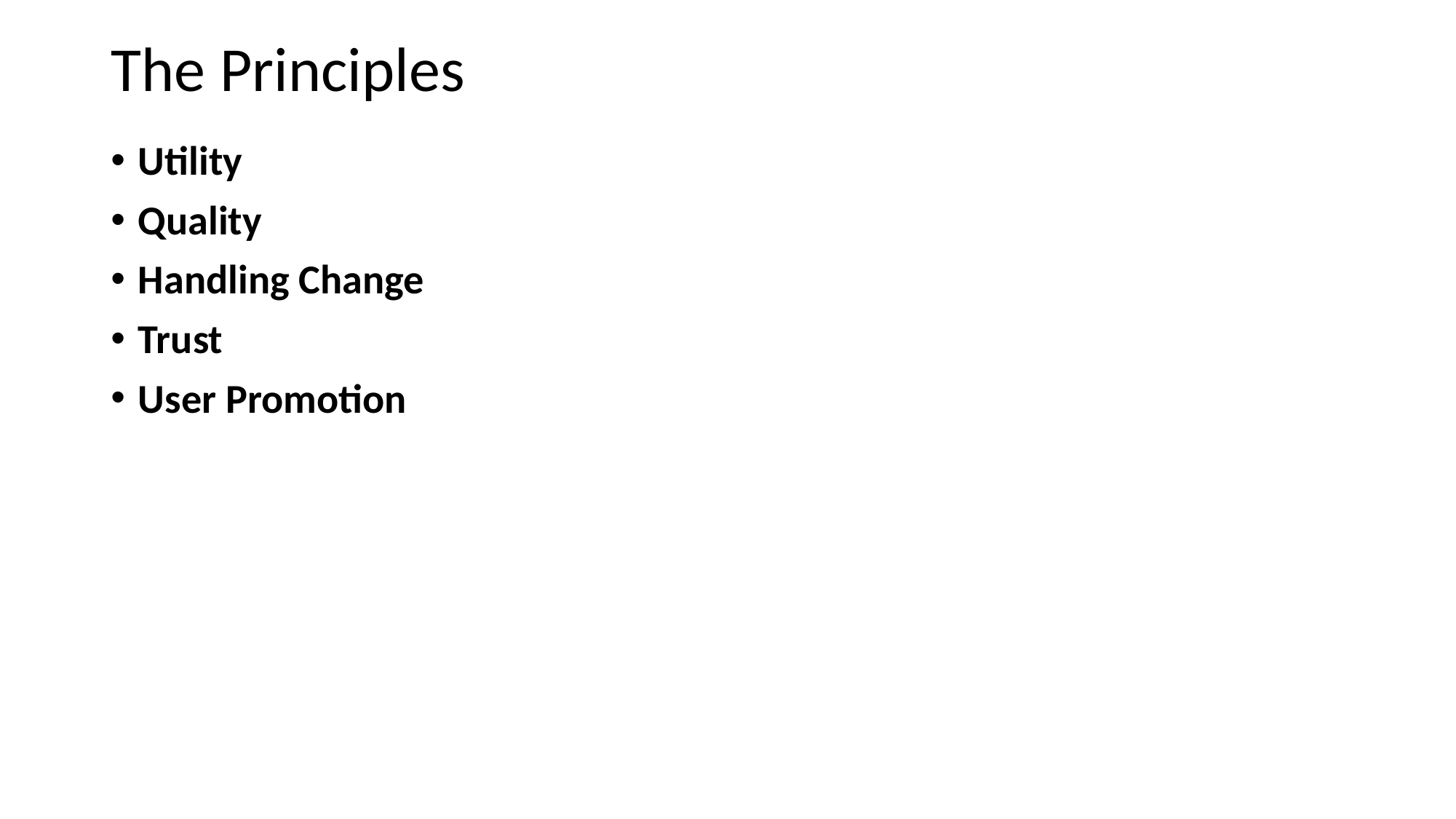

# The Principles
Utility
Quality
Handling Change
Trust
User Promotion